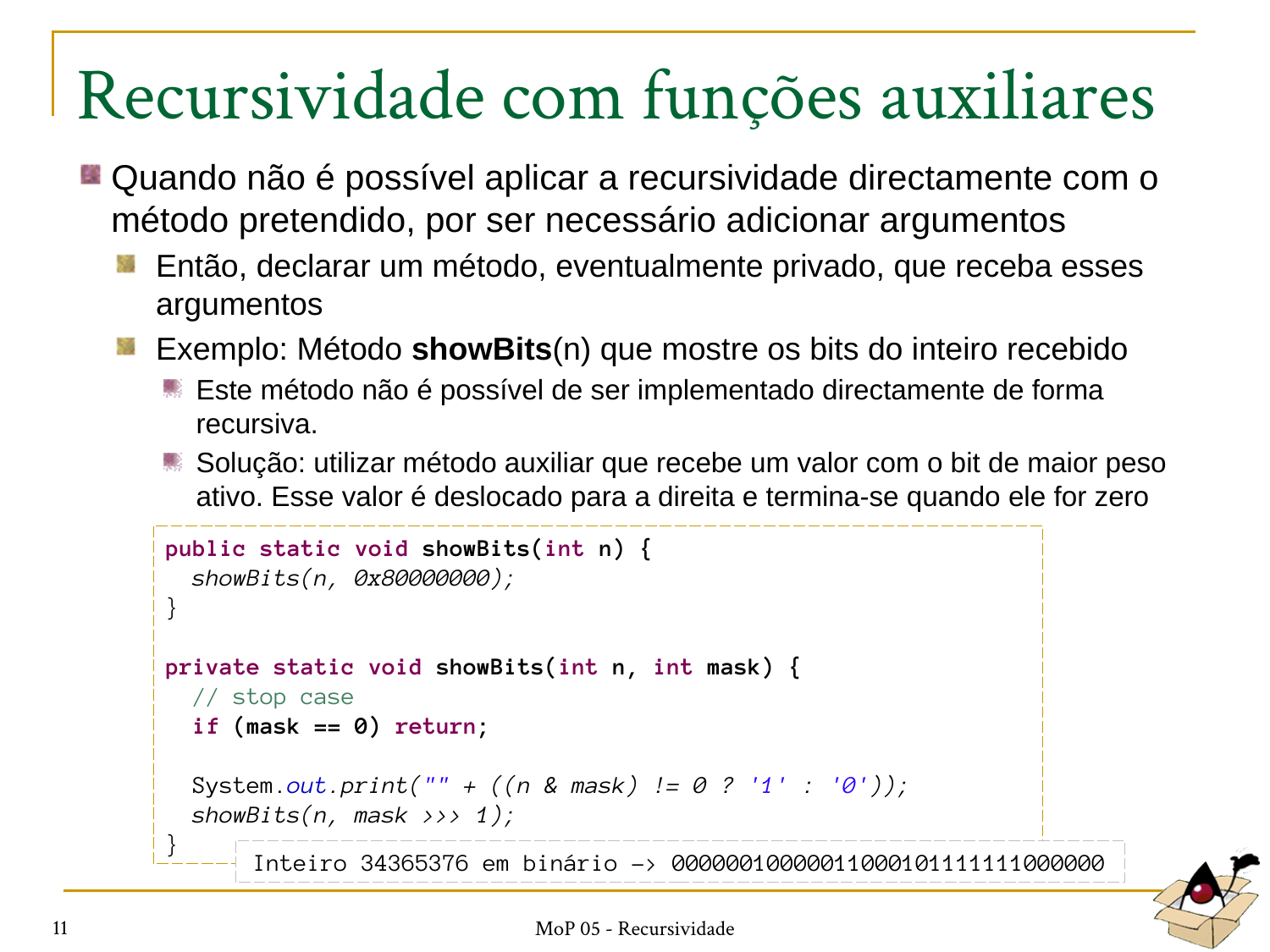

# Recursividade com funções auxiliares
Quando não é possível aplicar a recursividade directamente com o método pretendido, por ser necessário adicionar argumentos
Então, declarar um método, eventualmente privado, que receba esses argumentos
Exemplo: Método showBits(n) que mostre os bits do inteiro recebido
Este método não é possível de ser implementado directamente de forma recursiva.
Solução: utilizar método auxiliar que recebe um valor com o bit de maior peso ativo. Esse valor é deslocado para a direita e termina-se quando ele for zero
public static void showBits(int n) {
  showBits(n, 0x80000000);
}

private static void showBits(int n, int mask) {
  // stop case
  if (mask == 0) return;

  System.out.print("" + ((n & mask) != 0 ? '1' : '0'));
  showBits(n, mask >>> 1);
}
Inteiro 34365376 em binário -> 00000010000011000101111111000000
MoP 05 - Recursividade